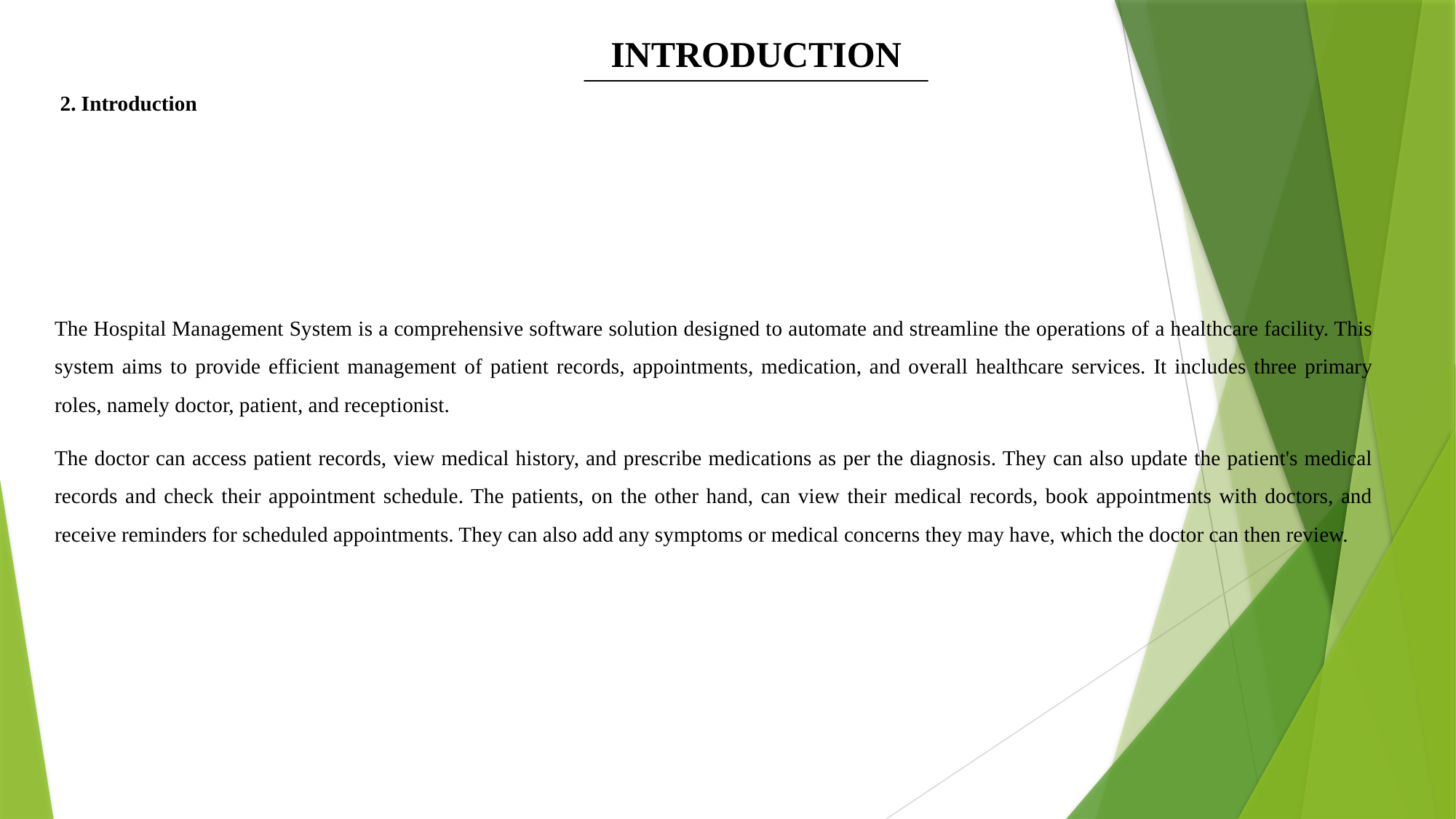

INTRODUCTION
 2. Introduction

The Hospital Management System is a comprehensive software solution designed to automate and streamline the operations of a healthcare facility. This system aims to provide efficient management of patient records, appointments, medication, and overall healthcare services. It includes three primary roles, namely doctor, patient, and receptionist.
The doctor can access patient records, view medical history, and prescribe medications as per the diagnosis. They can also update the patient's medical records and check their appointment schedule. The patients, on the other hand, can view their medical records, book appointments with doctors, and receive reminders for scheduled appointments. They can also add any symptoms or medical concerns they may have, which the doctor can then review.